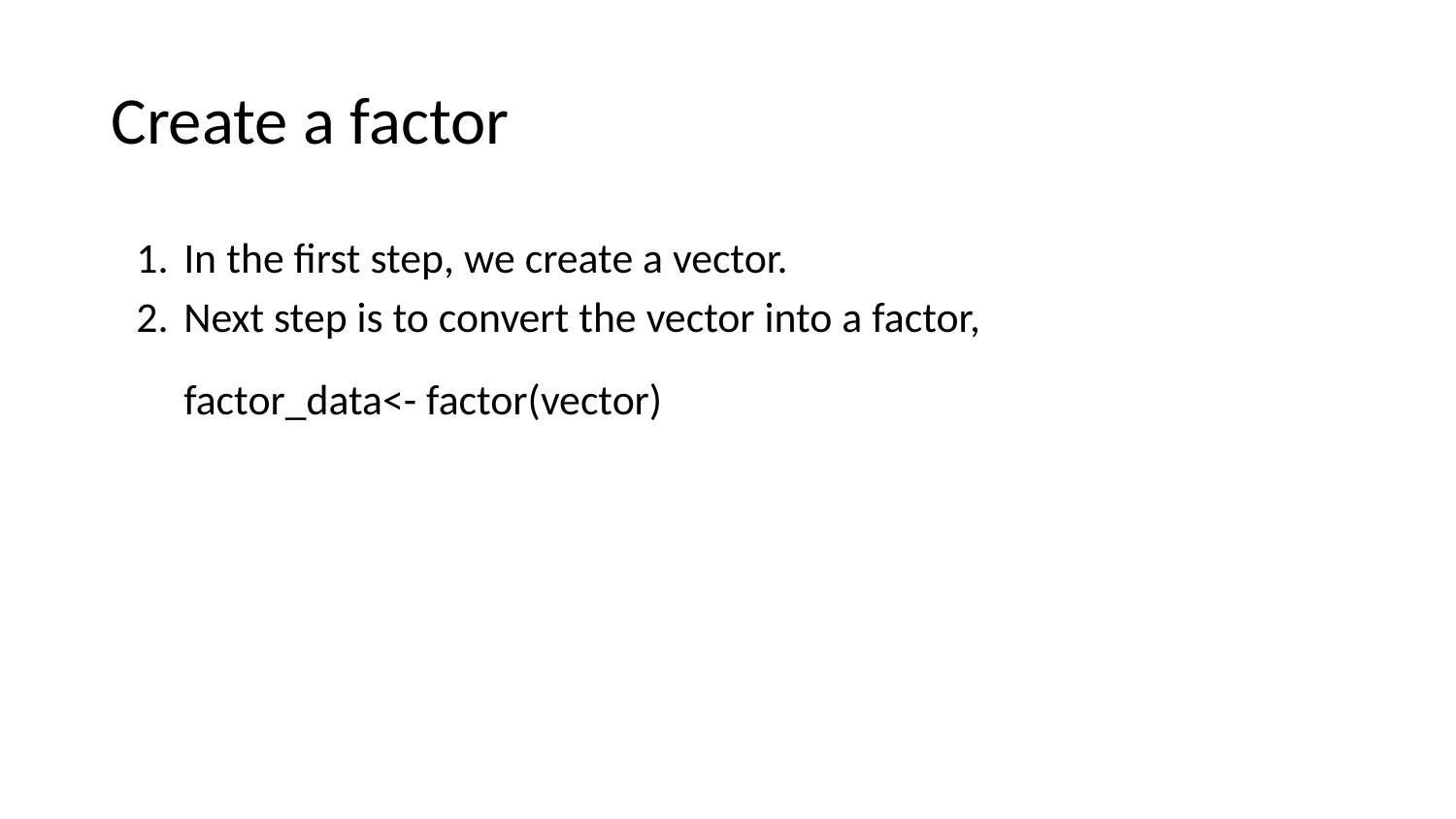

# Create a factor
In the first step, we create a vector.
Next step is to convert the vector into a factor,
factor_data<- factor(vector)